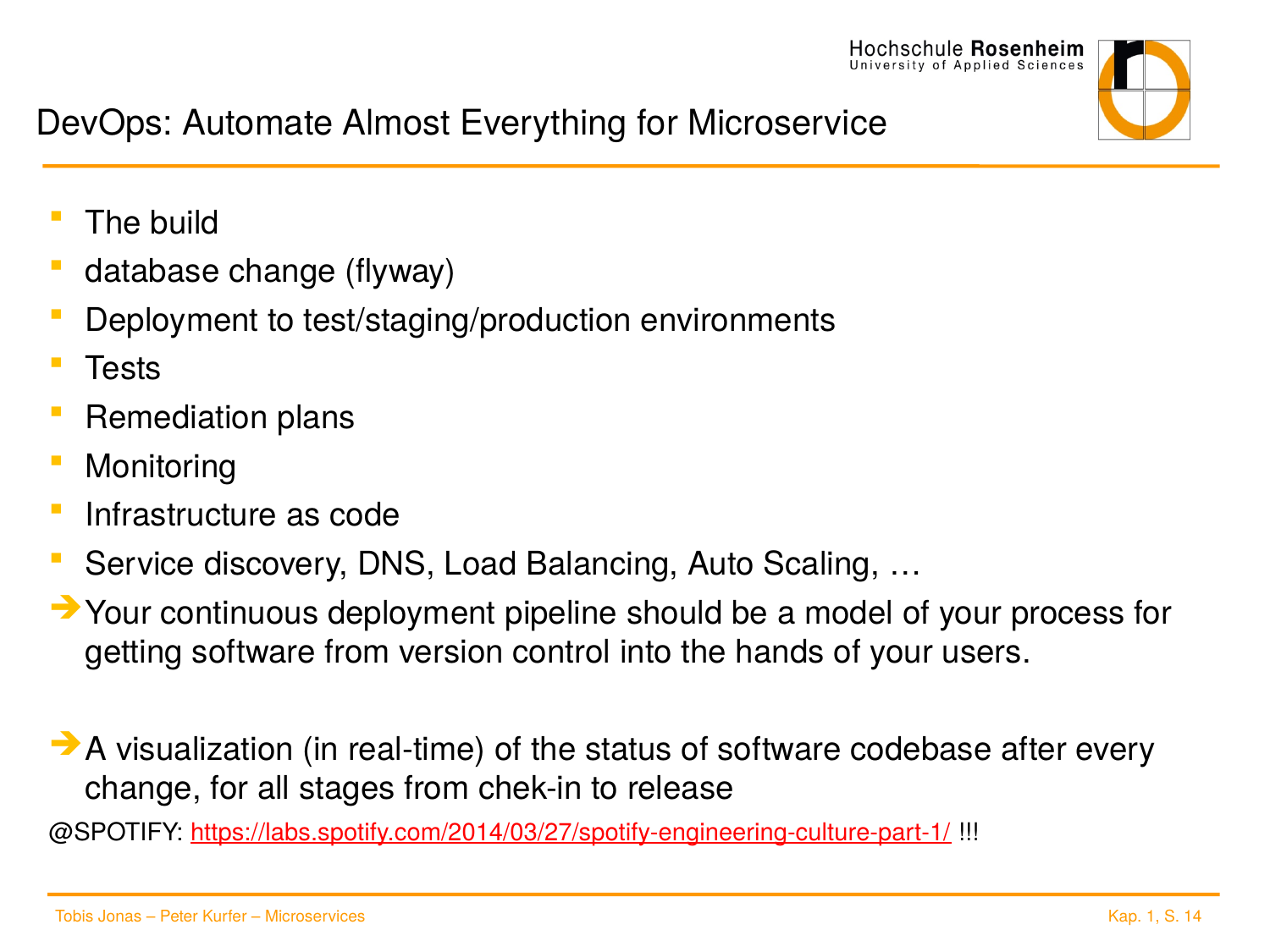

# DevOps: Automate Almost Everything for Microservice
The build
database change (flyway)
Deployment to test/staging/production environments
Tests
Remediation plans
Monitoring
Infrastructure as code
Service discovery, DNS, Load Balancing, Auto Scaling, …
Your continuous deployment pipeline should be a model of your process for getting software from version control into the hands of your users.

A visualization (in real-time) of the status of software codebase after every change, for all stages from chek-in to release
@SPOTIFY: https://labs.spotify.com/2014/03/27/spotify-engineering-culture-part-1/ !!!